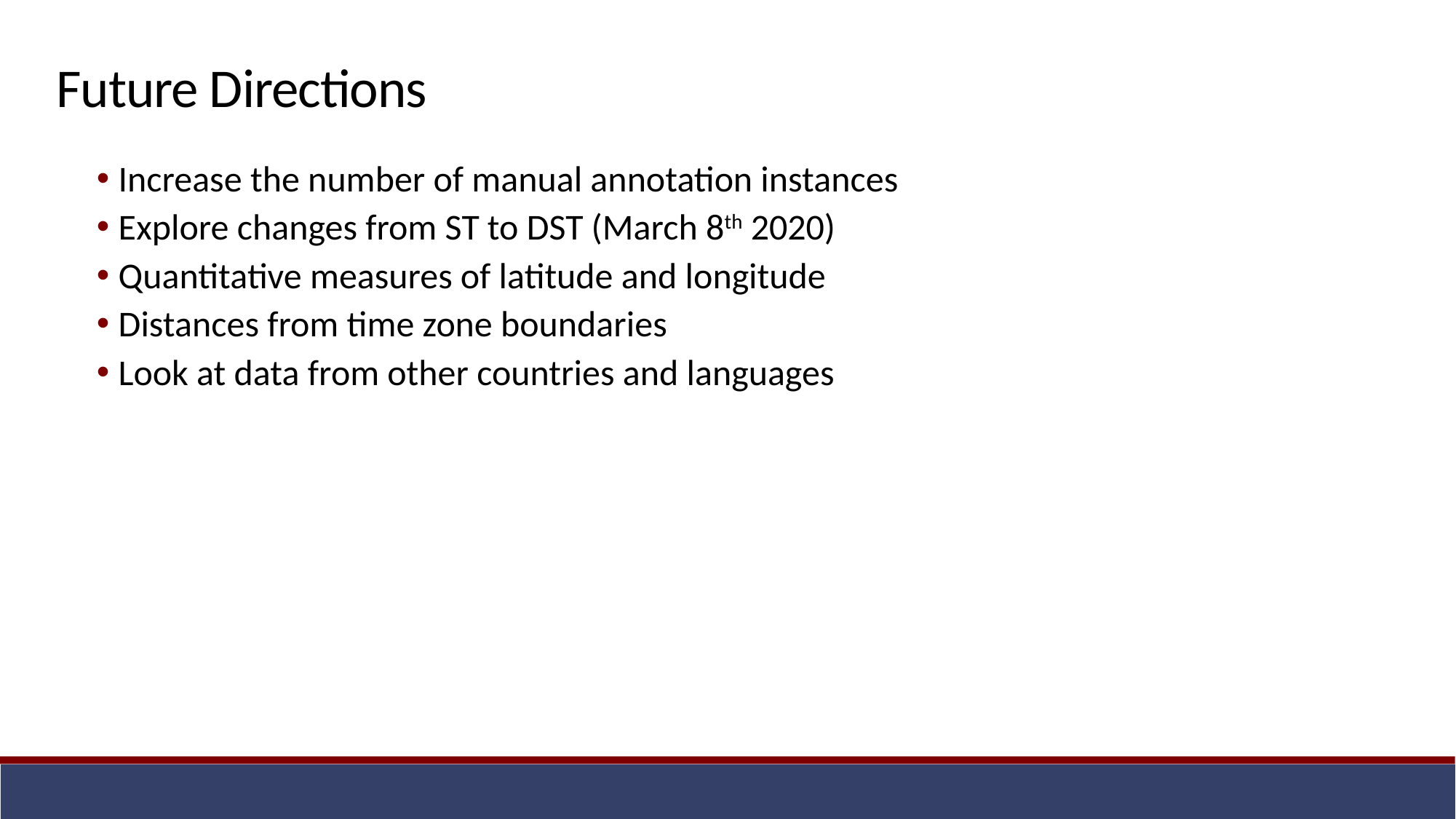

Future Directions
Increase the number of manual annotation instances
Explore changes from ST to DST (March 8th 2020)
Quantitative measures of latitude and longitude
Distances from time zone boundaries
Look at data from other countries and languages